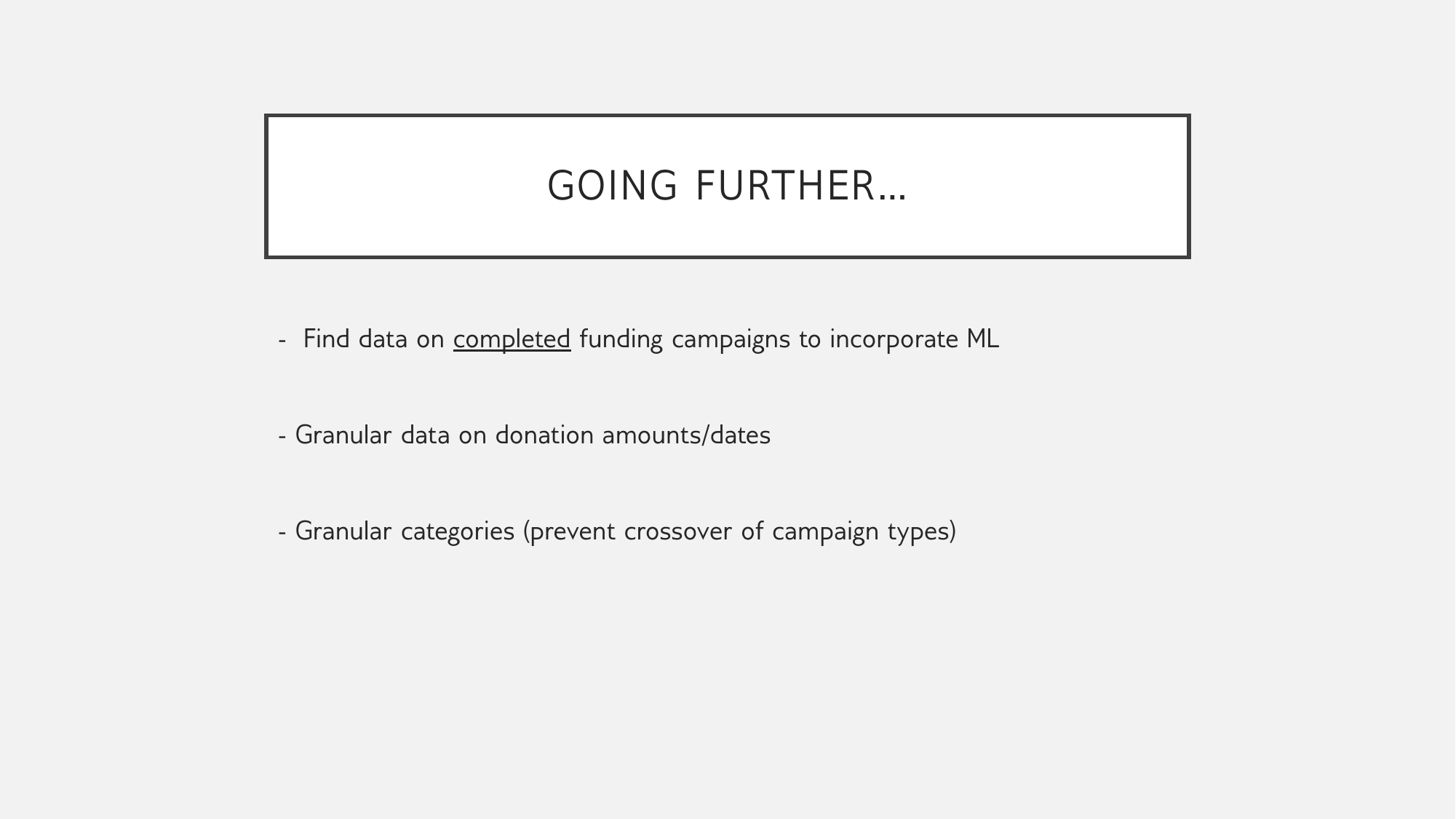

# Going Further…
-  Find data on completed funding campaigns to incorporate ML

- Granular data on donation amounts/dates

- Granular categories (prevent crossover of campaign types)